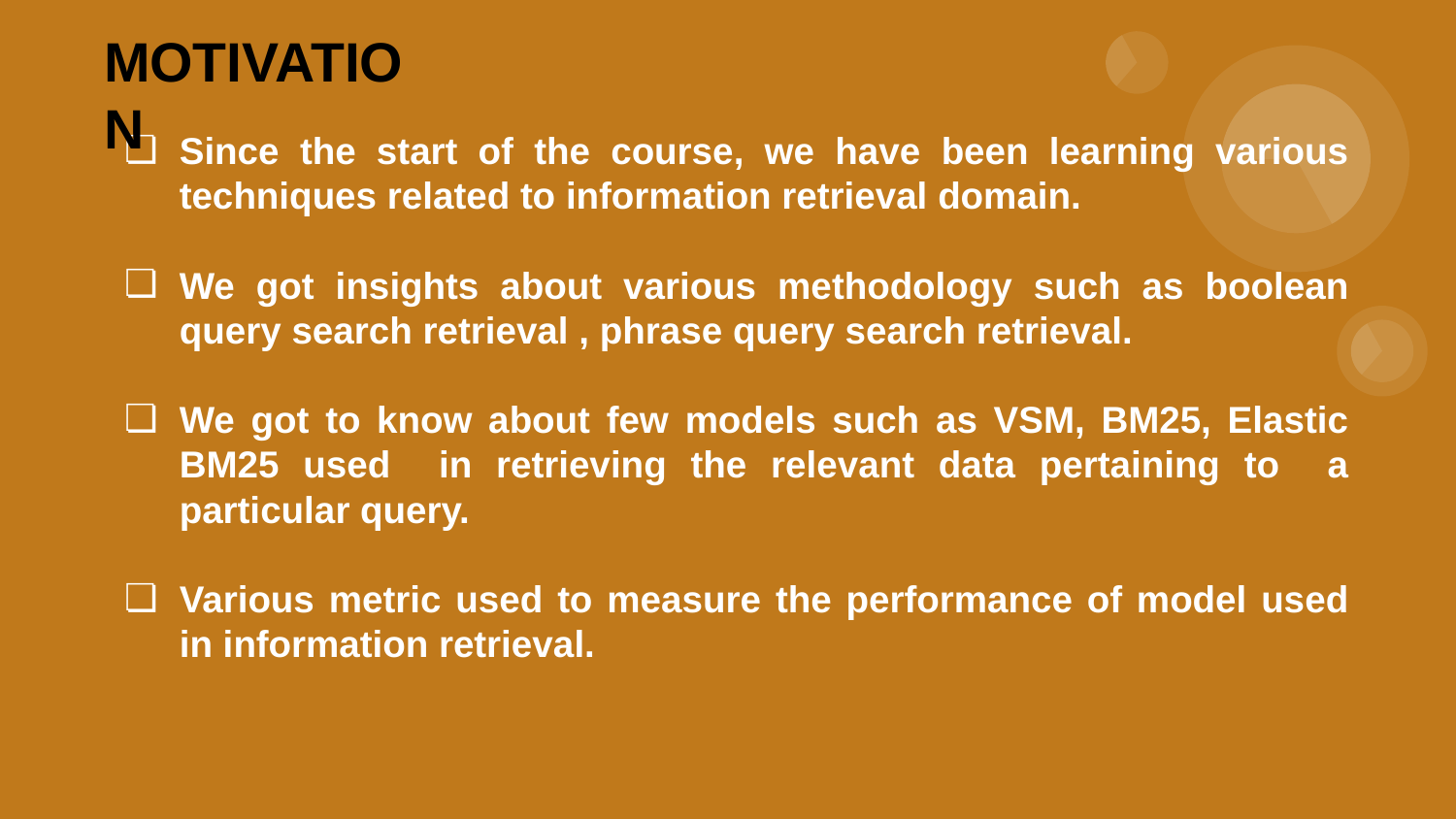

MOTIVATION
# Since the start of the course, we have been learning various techniques related to information retrieval domain.

We got insights about various methodology such as boolean query search retrieval , phrase query search retrieval.

We got to know about few models such as VSM, BM25, Elastic BM25 used  in retrieving the relevant data pertaining to  a particular query.

Various metric used to measure the performance of model used in information retrieval.